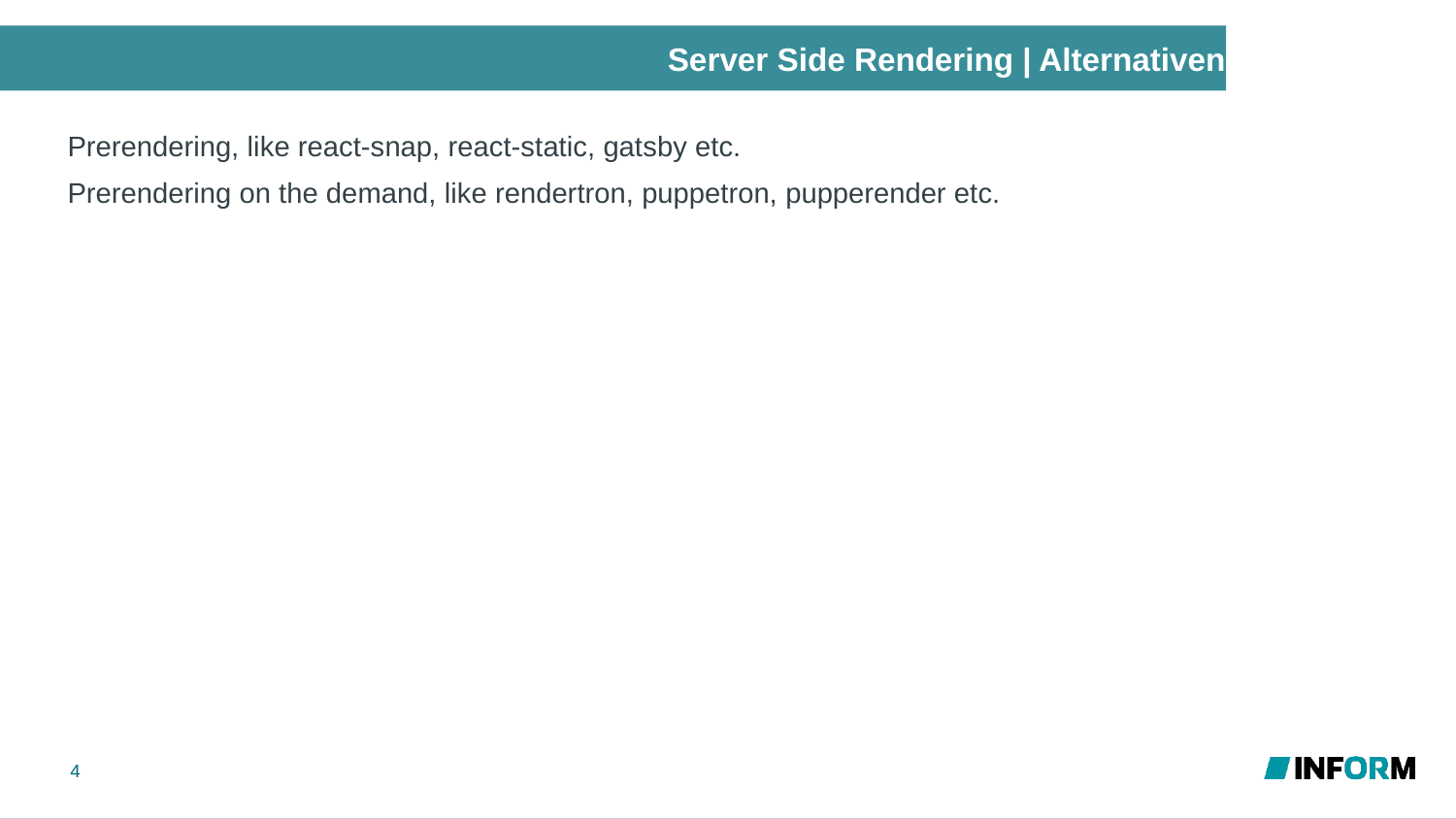

# Server Side Rendering | Alternativen
Prerendering, like react-snap, react-static, gatsby etc.
Prerendering on the demand, like rendertron, puppetron, pupperender etc.